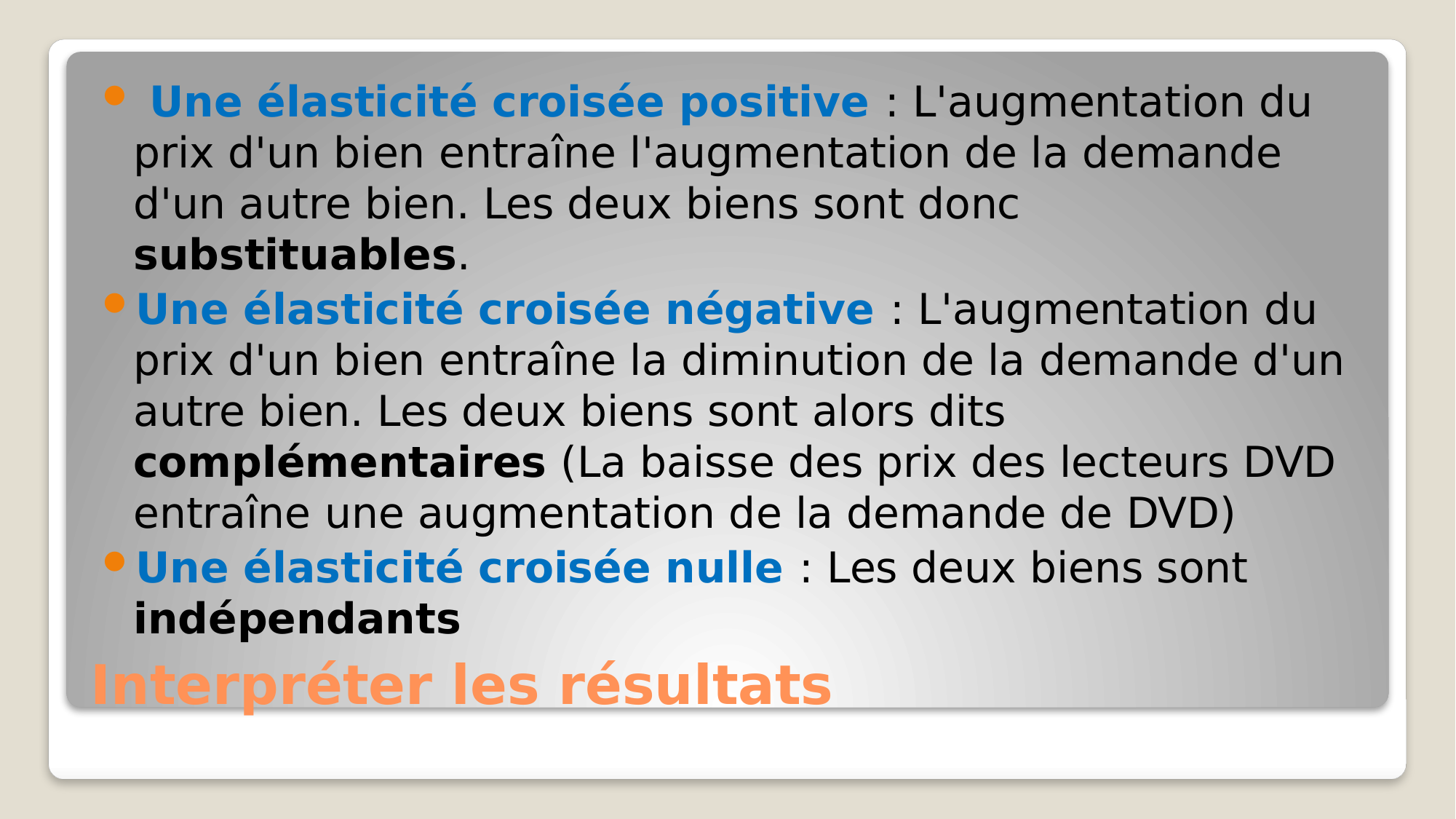

Une élasticité croisée positive : L'augmentation du prix d'un bien entraîne l'augmentation de la demande d'un autre bien. Les deux biens sont donc substituables.
Une élasticité croisée négative : L'augmentation du prix d'un bien entraîne la diminution de la demande d'un autre bien. Les deux biens sont alors dits complémentaires (La baisse des prix des lecteurs DVD entraîne une augmentation de la demande de DVD)
Une élasticité croisée nulle : Les deux biens sont indépendants
# Interpréter les résultats